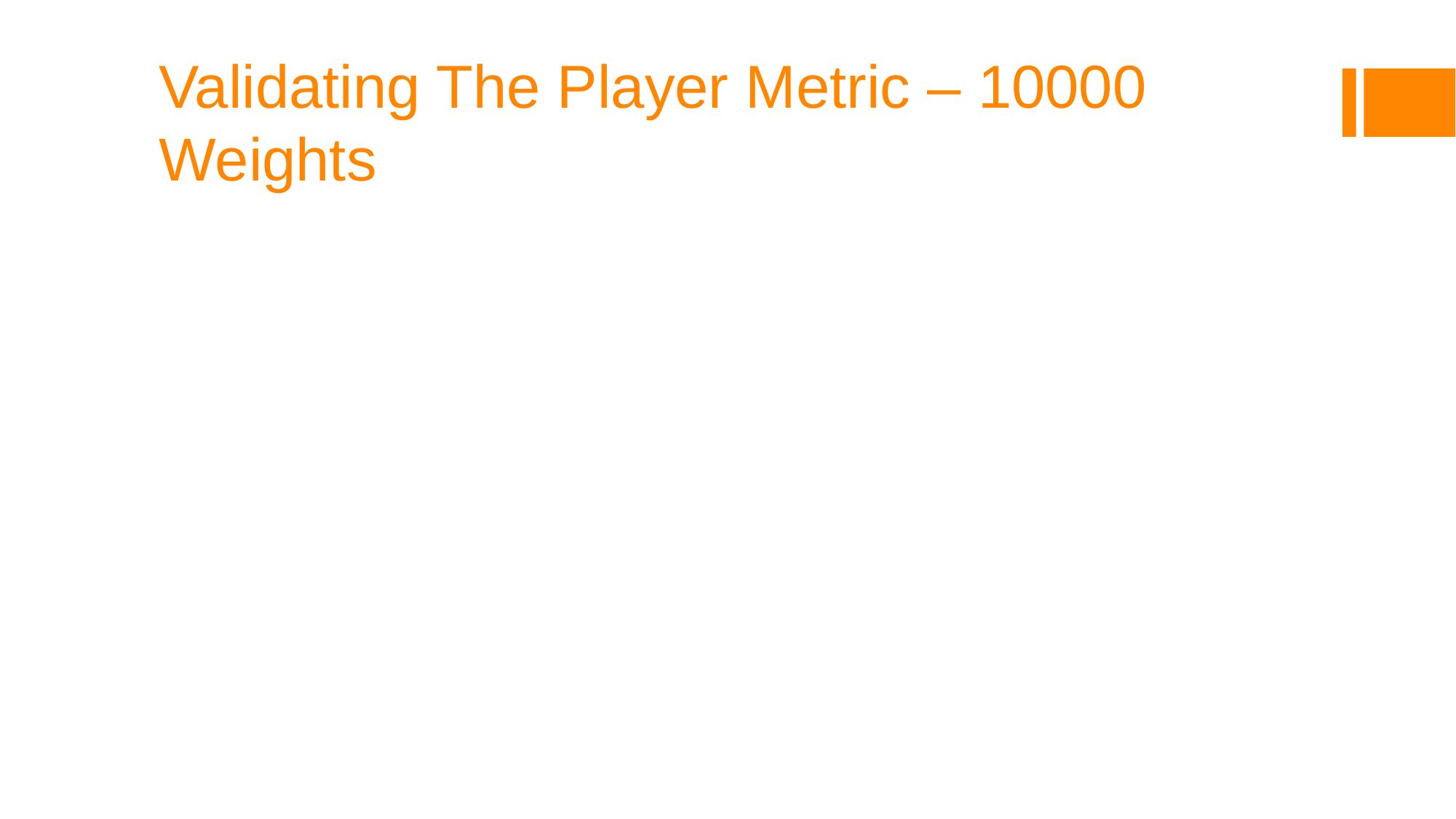

Validating The Player Metric – 10000 Weights
We then ran it 10000 of 1000 seasons
So essentially there was 10000 sets of different weights
…as you can imagine, it took 1.5 hours
Essentially we simulated 900 million games
10000

maxAcc =

    0.7969

weights =

    0.3012    0.4677    0.8775    0.9797    0.6646